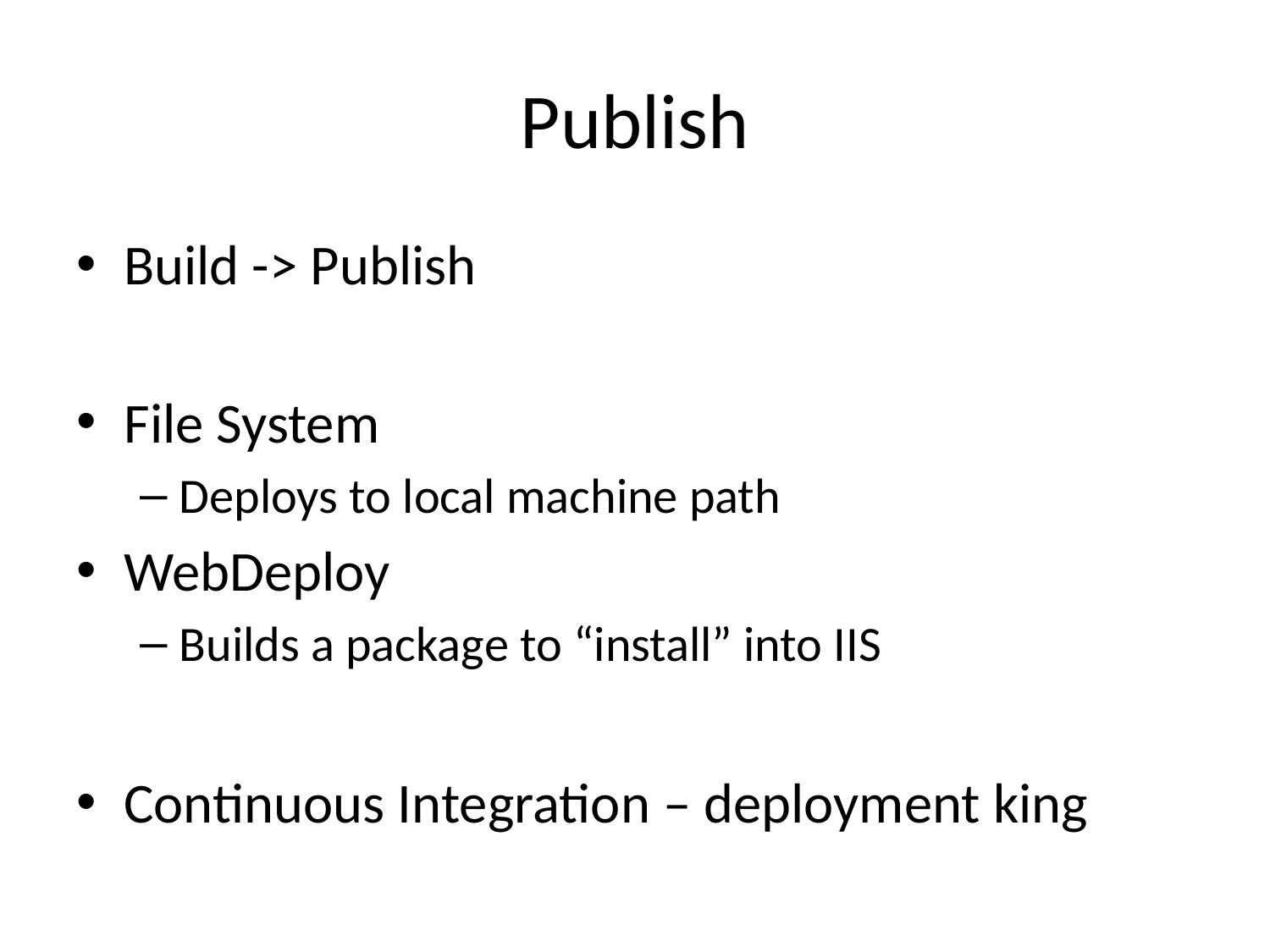

# Publish
Build -> Publish

File System
Deploys to local machine path
WebDeploy
Builds a package to “install” into IIS

Continuous Integration – deployment king